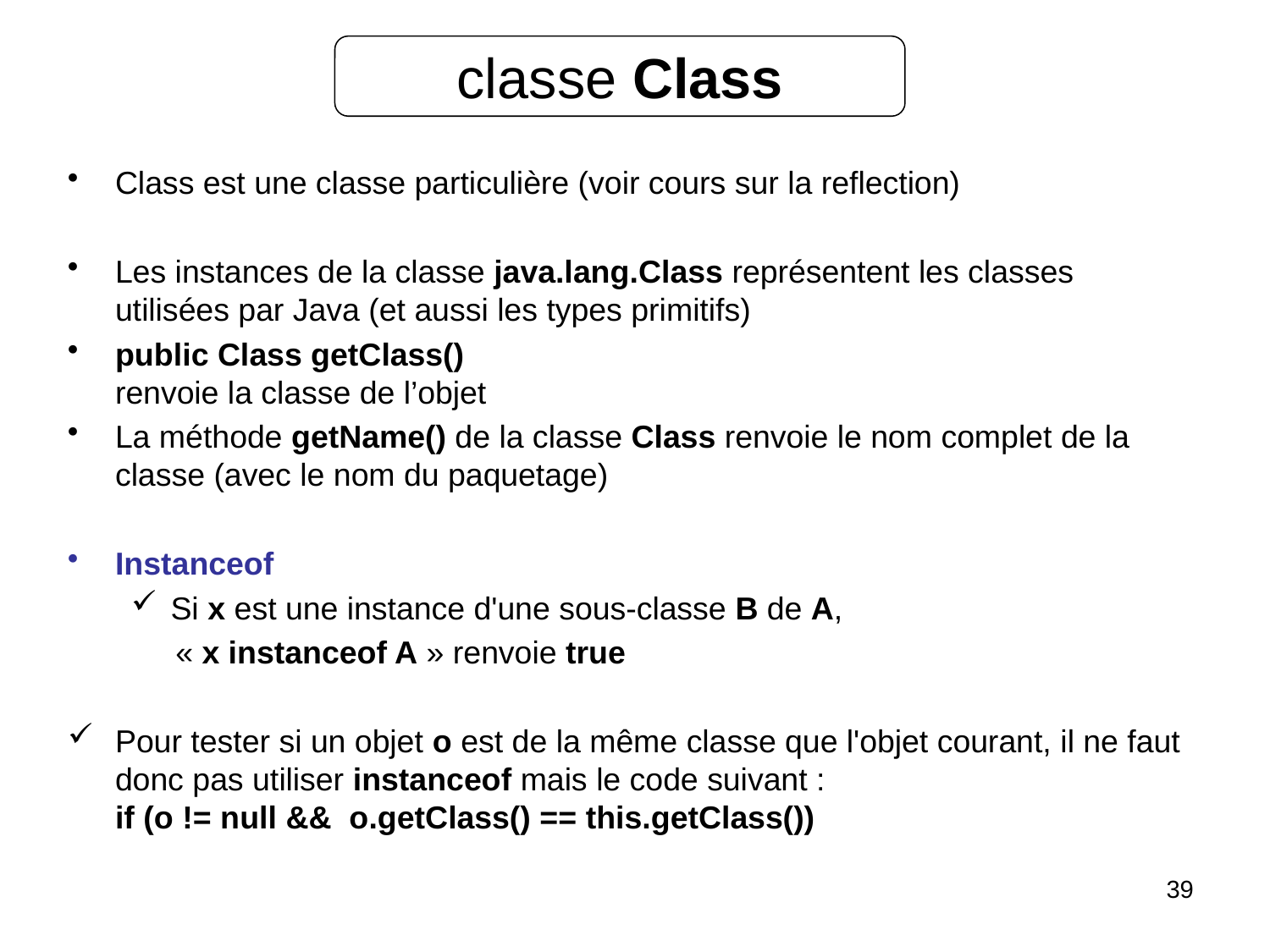

classe Class
Class est une classe particulière (voir cours sur la reflection)

Les instances de la classe java.lang.Class représentent les classes utilisées par Java (et aussi les types primitifs)
public Class getClass()
renvoie la classe de l’objet
La méthode getName() de la classe Class renvoie le nom complet de la classe (avec le nom du paquetage)

Instanceof
Si x est une instance d'une sous-classe B de A,
     « x instanceof A » renvoie true

Pour tester si un objet o est de la même classe que l'objet courant, il ne faut donc pas utiliser instanceof mais le code suivant :
if (o != null &&  o.getClass() == this.getClass())

39